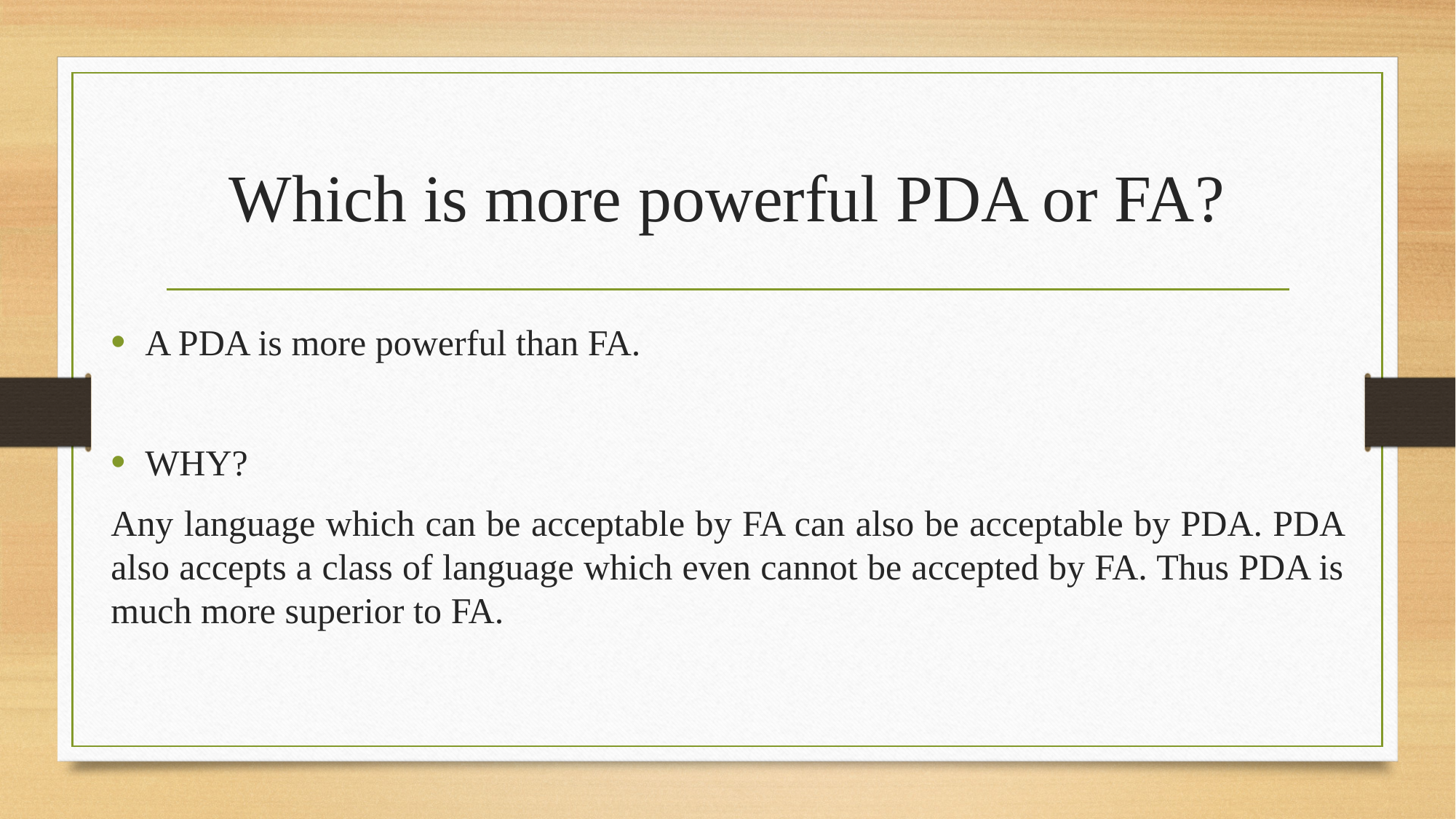

# Which is more powerful PDA or FA?
A PDA is more powerful than FA.

WHY?
Any language which can be acceptable by FA can also be acceptable by PDA. PDA also accepts a class of language which even cannot be accepted by FA. Thus PDA is much more superior to FA.